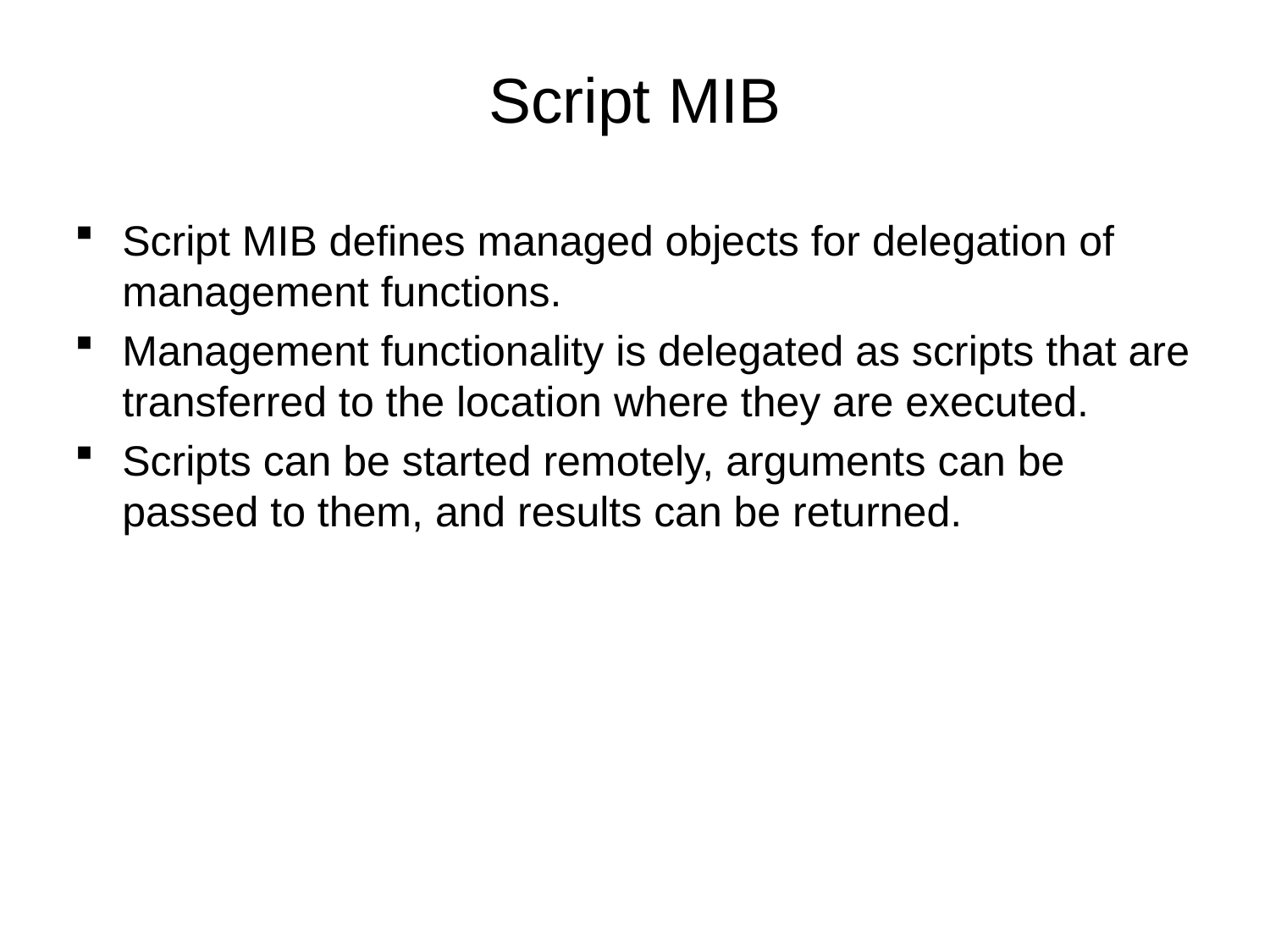

# Script MIB
Script MIB defines managed objects for delegation of management functions.
Management functionality is delegated as scripts that are transferred to the location where they are executed.
Scripts can be started remotely, arguments can be passed to them, and results can be returned.